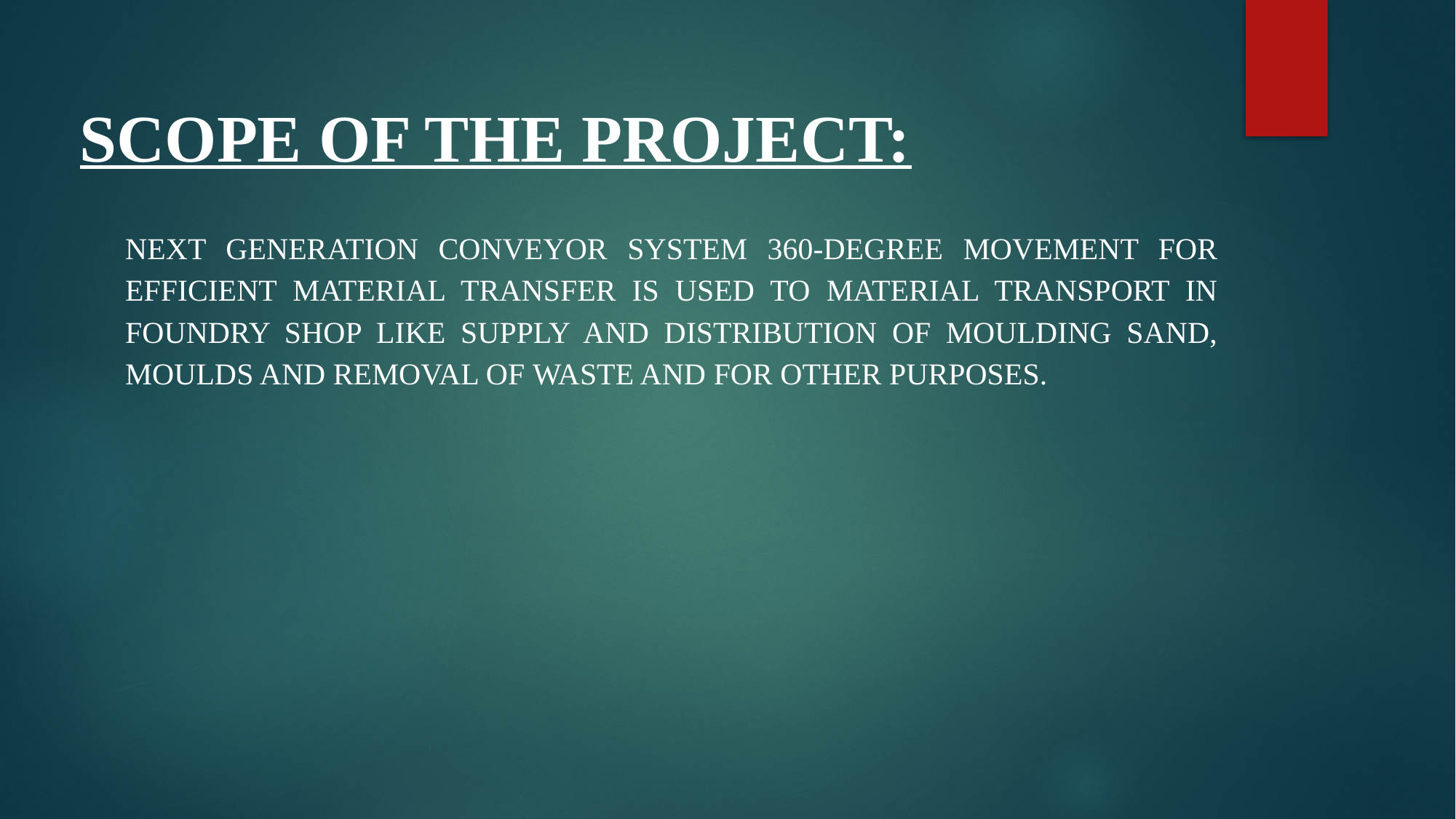

# SCOPE OF THE PROJECT:
Next generation conveyor system 360-degree movement for efficient material transfer is used to material transport in foundry shop like supply and distribution of moulding sand, moulds and removal of waste AND FOR OTHER PURPOSES.